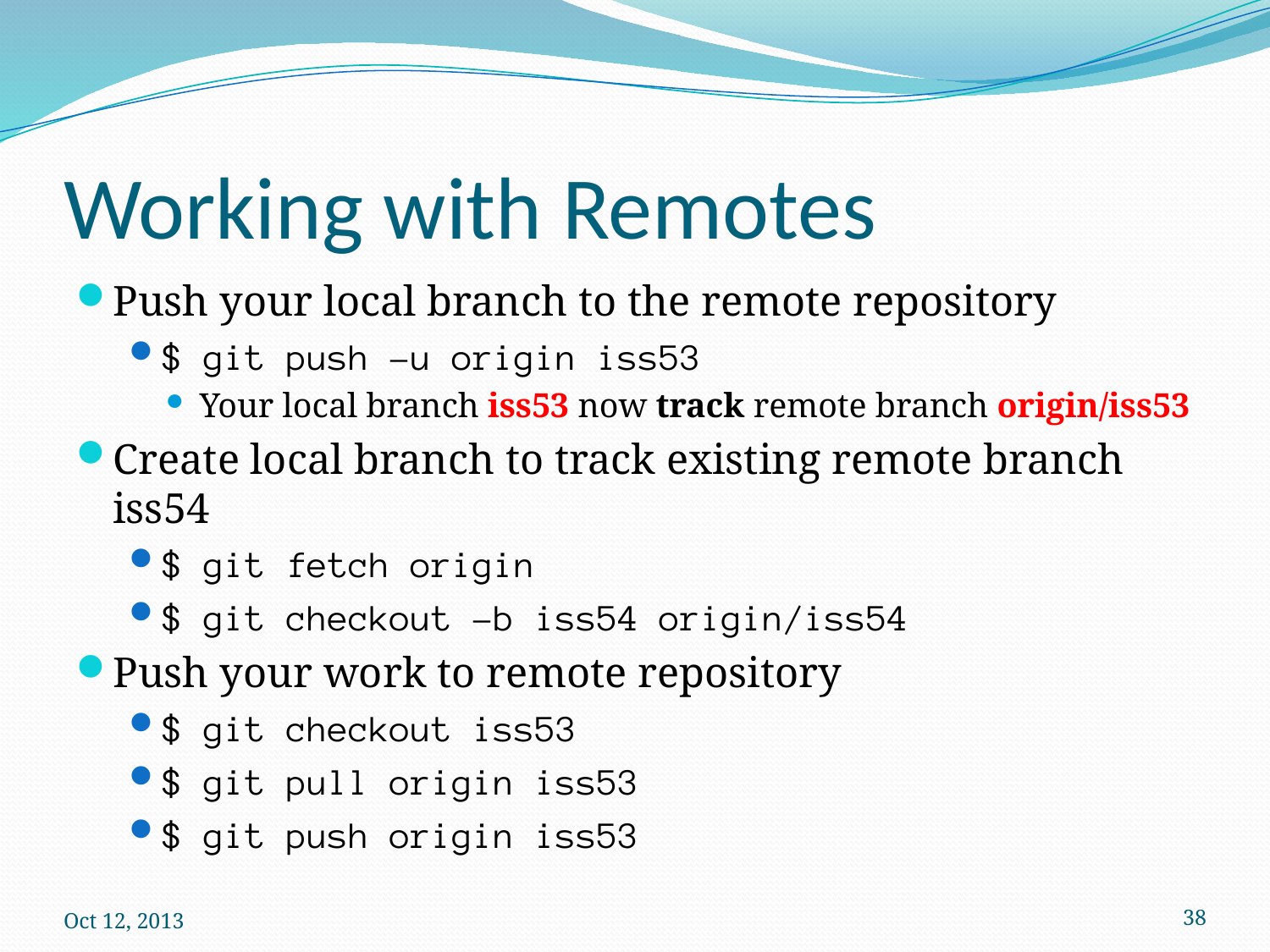

# Working with Remotes
Push your local branch to the remote repository
$ git push –u origin iss53
Your local branch iss53 now track remote branch origin/iss53
Create local branch to track existing remote branch iss54
$ git fetch origin
$ git checkout –b iss54 origin/iss54
Push your work to remote repository
$ git checkout iss53
$ git pull origin iss53
$ git push origin iss53
Oct 12, 2013
38